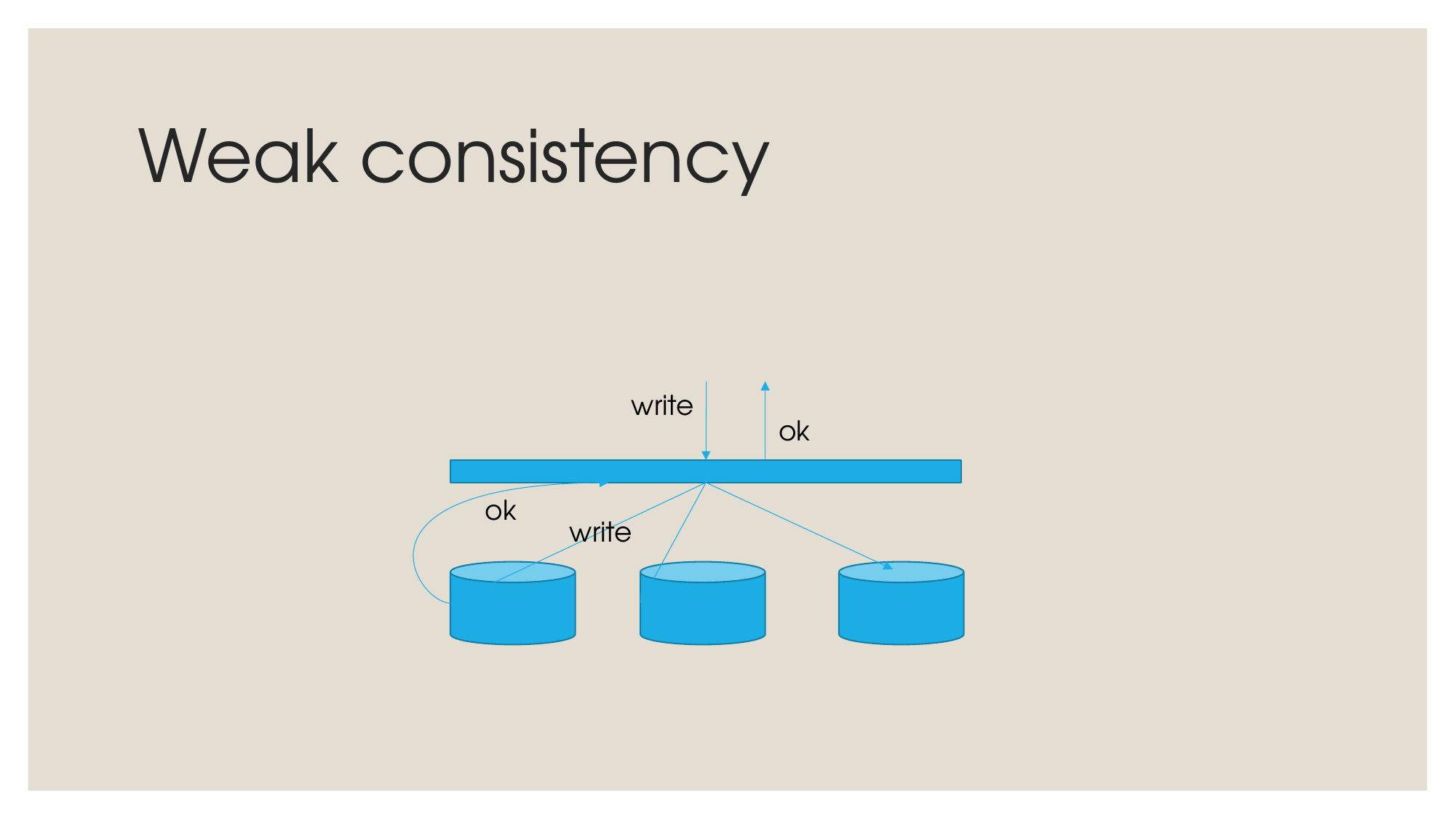

# Weak consistency

write
ok
ok
write